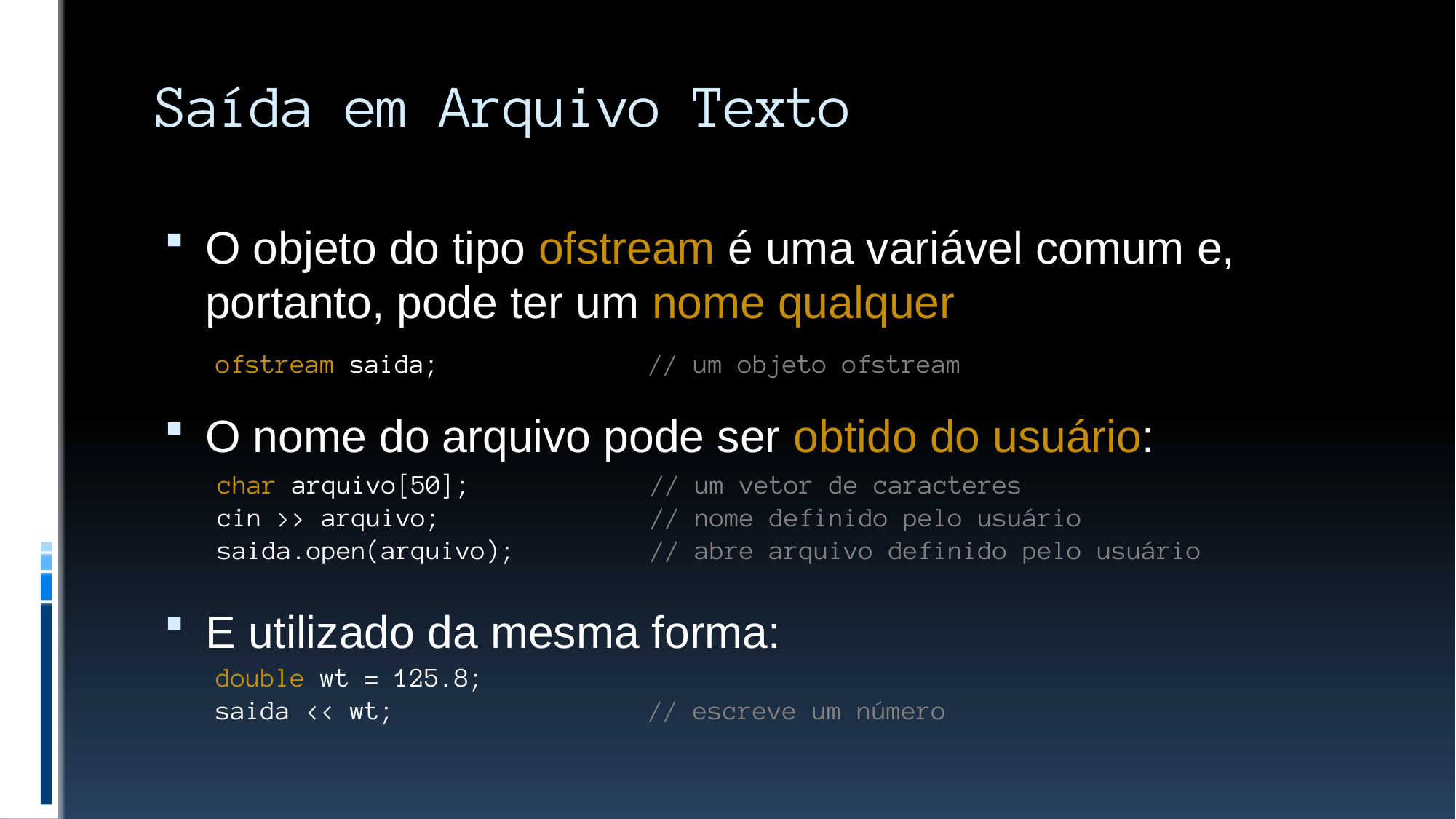

# Saída em Arquivo Texto
O objeto do tipo ofstream é uma variável comum e, portanto, pode ter um nome qualquer

O nome do arquivo pode ser obtido do usuário:

E utilizado da mesma forma:
ofstream saida;              // um objeto ofstream
char arquivo[50];            // um vetor de caracteres
cin >> arquivo;              // nome definido pelo usuário
saida.open(arquivo);         // abre arquivo definido pelo usuário
double wt = 125.8;
saida << wt;                 // escreve um número